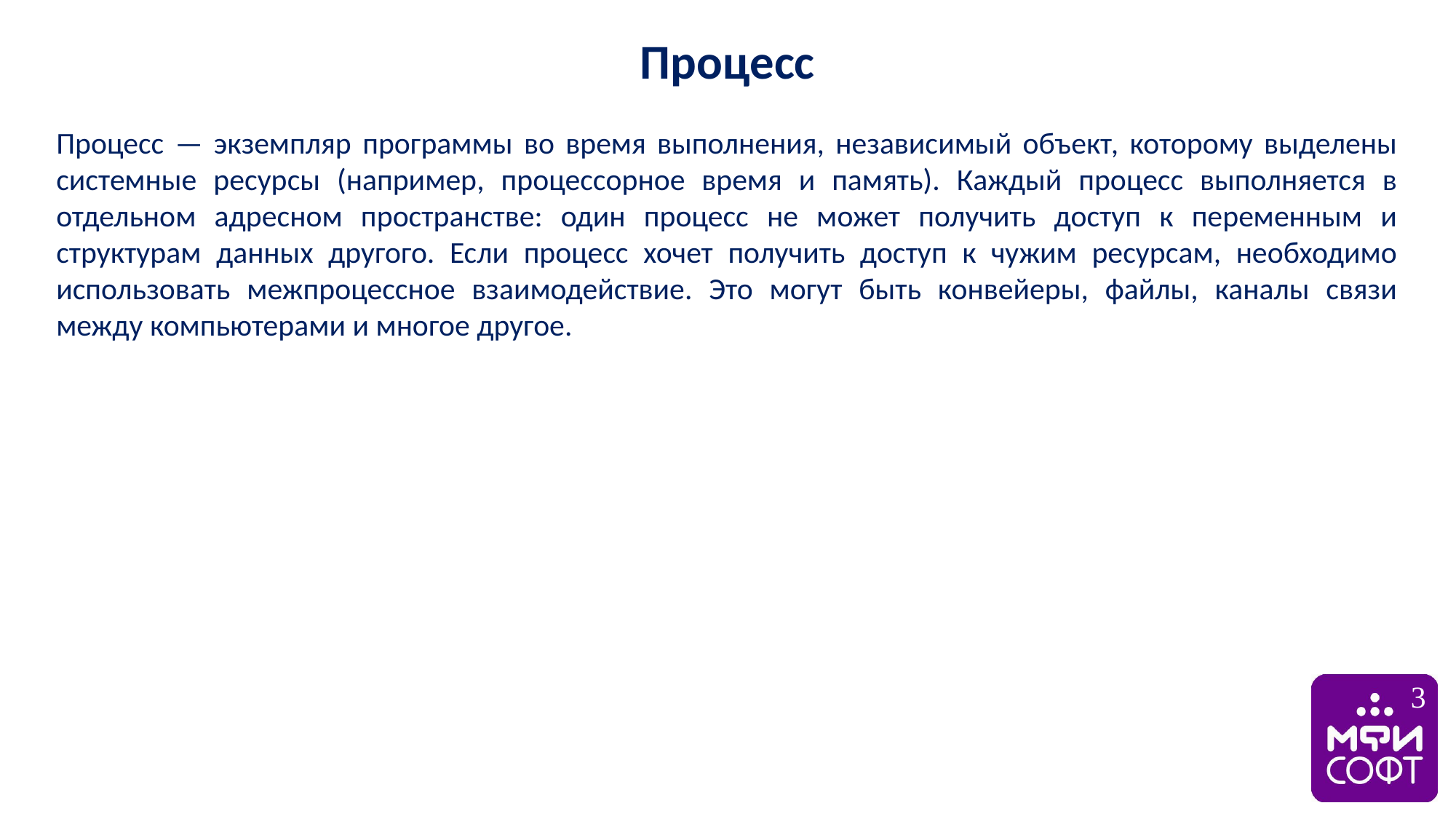

Процесс
Процесс — экземпляр программы во время выполнения, независимый объект, которому выделены системные ресурсы (например, процессорное время и память). Каждый процесс выполняется в отдельном адресном пространстве: один процесс не может получить доступ к переменным и структурам данных другого. Если процесс хочет получить доступ к чужим ресурсам, необходимо использовать межпроцессное взаимодействие. Это могут быть конвейеры, файлы, каналы связи между компьютерами и многое другое.